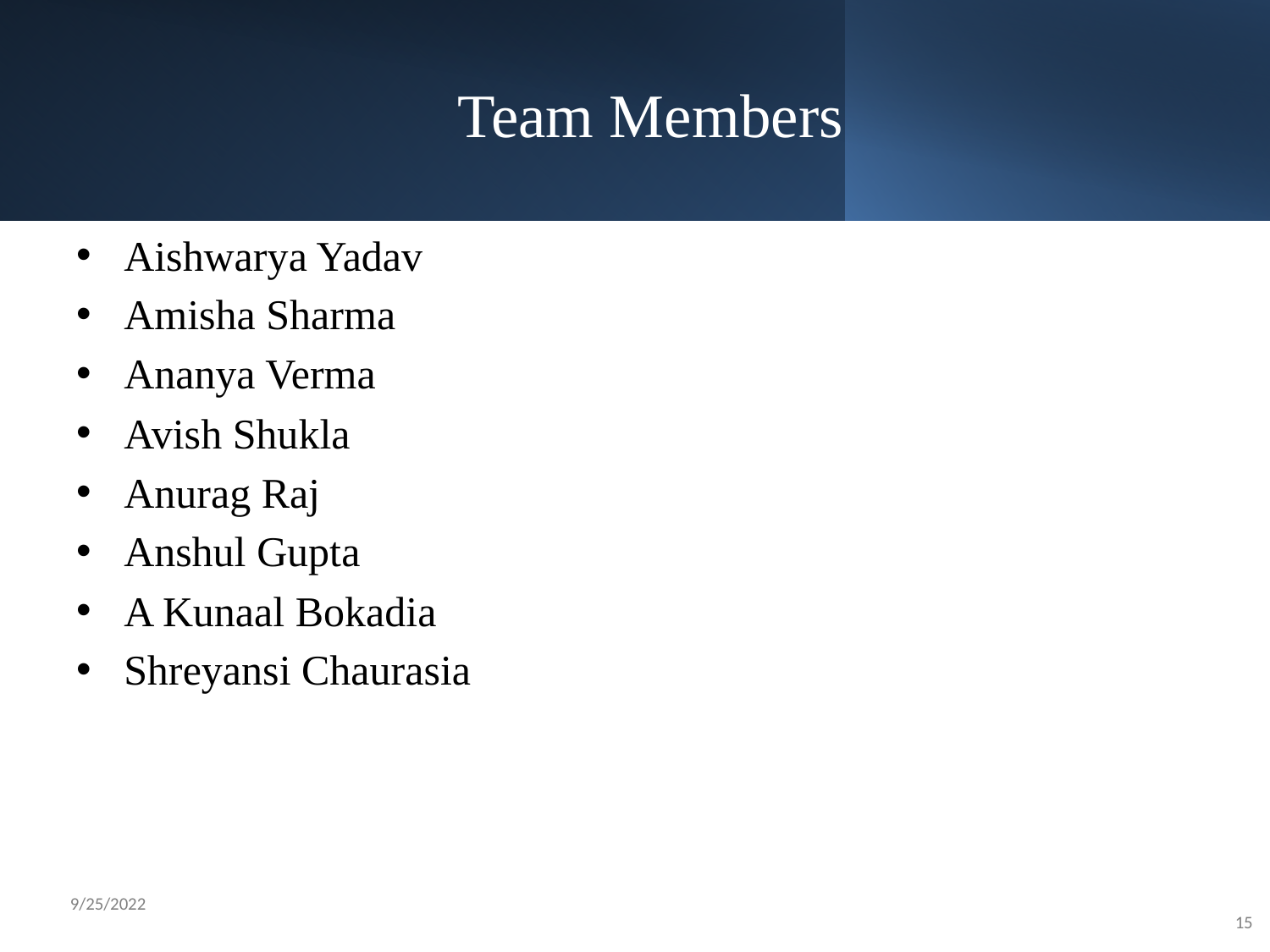

# Team Members
Aishwarya Yadav
Amisha Sharma
Ananya Verma
Avish Shukla
Anurag Raj
Anshul Gupta
A Kunaal Bokadia
Shreyansi Chaurasia
9/25/2022
15